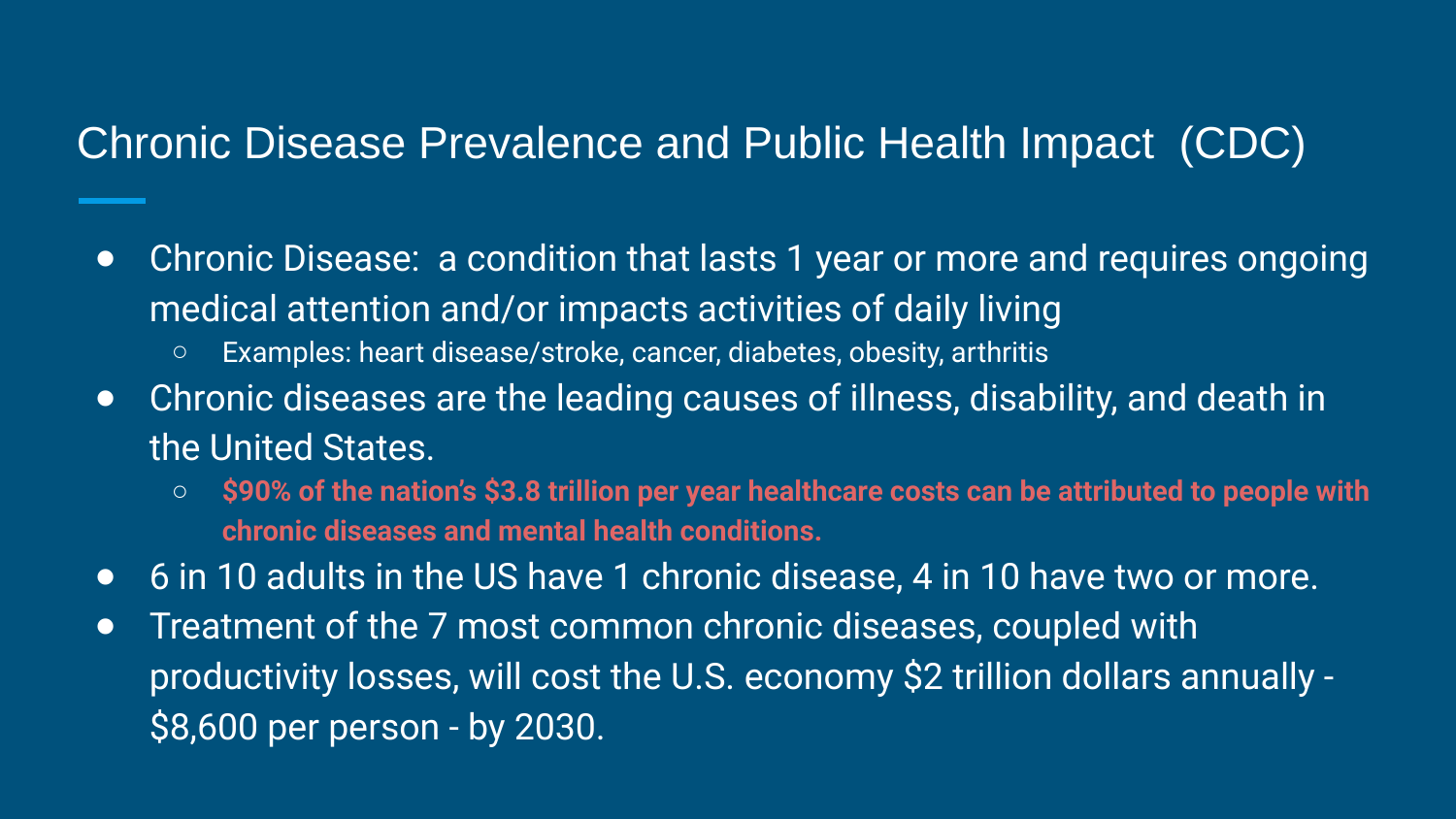

# Chronic Disease Prevalence and Public Health Impact  (CDC)
Chronic Disease:  a condition that lasts 1 year or more and requires ongoing medical attention and/or impacts activities of daily living
Examples: heart disease/stroke, cancer, diabetes, obesity, arthritis
Chronic diseases are the leading causes of illness, disability, and death in the United States.
$90% of the nation’s $3.8 trillion per year healthcare costs can be attributed to people with chronic diseases and mental health conditions.
6 in 10 adults in the US have 1 chronic disease, 4 in 10 have two or more.
Treatment of the 7 most common chronic diseases, coupled with productivity losses, will cost the U.S. economy $2 trillion dollars annually - $8,600 per person - by 2030.